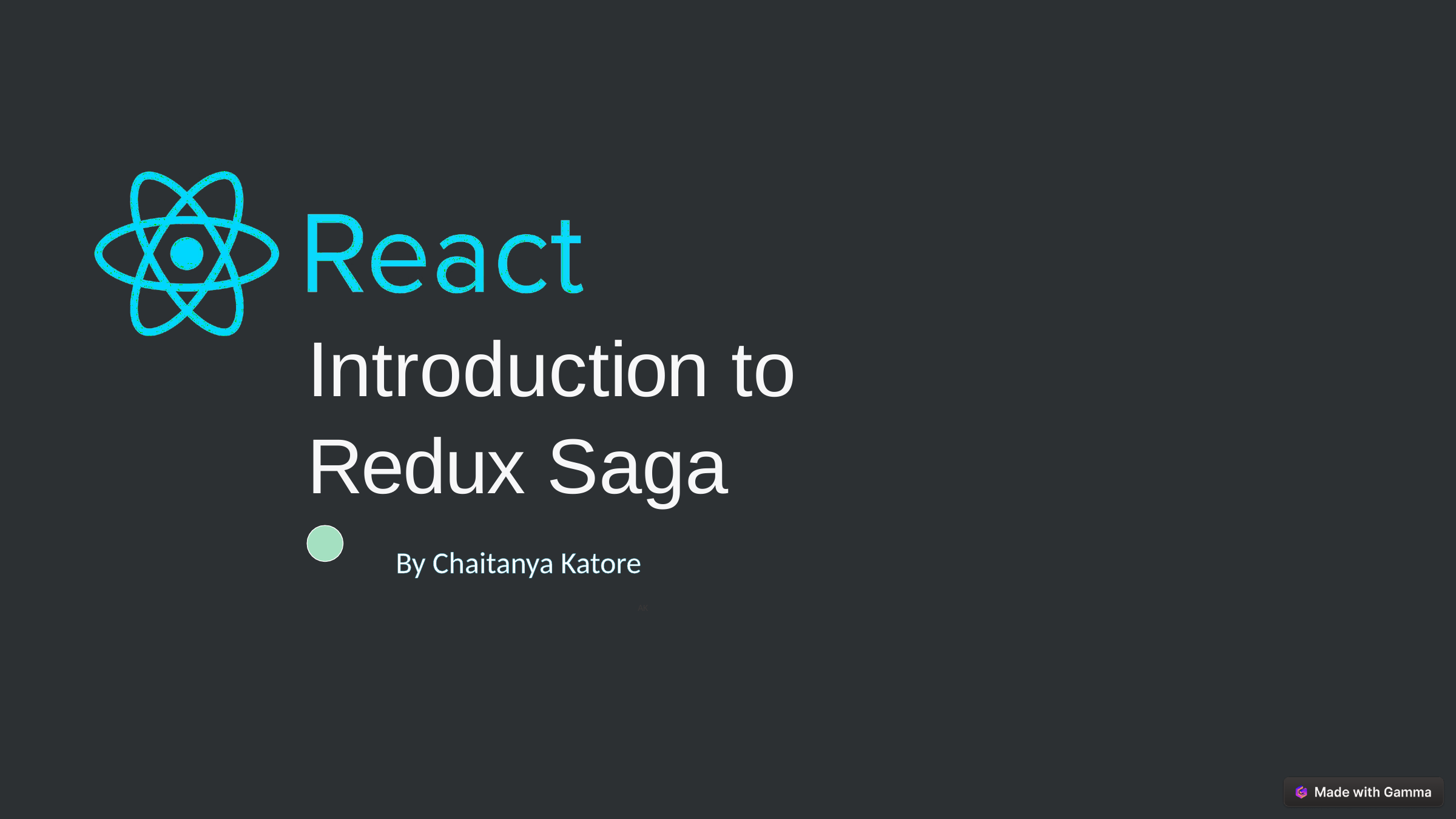

Introduction to  Redux Saga

By Chaitanya Katore
AK